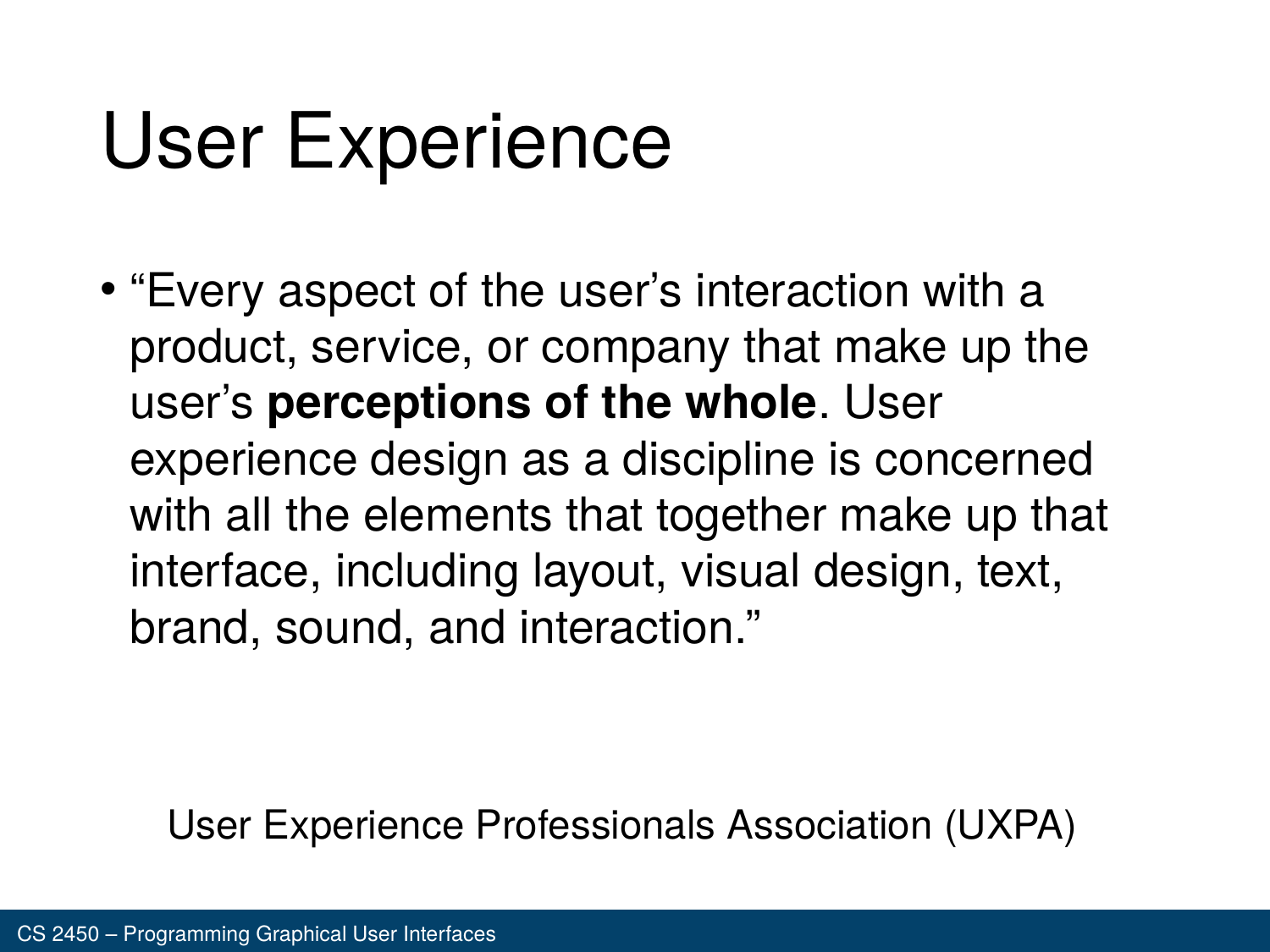

# User Experience
“Every aspect of the user’s interaction with a product, service, or company that make up the user’s perceptions of the whole. User experience design as a discipline is concerned with all the elements that together make up that interface, including layout, visual design, text, brand, sound, and interaction.”

      User Experience Professionals Association (UXPA)